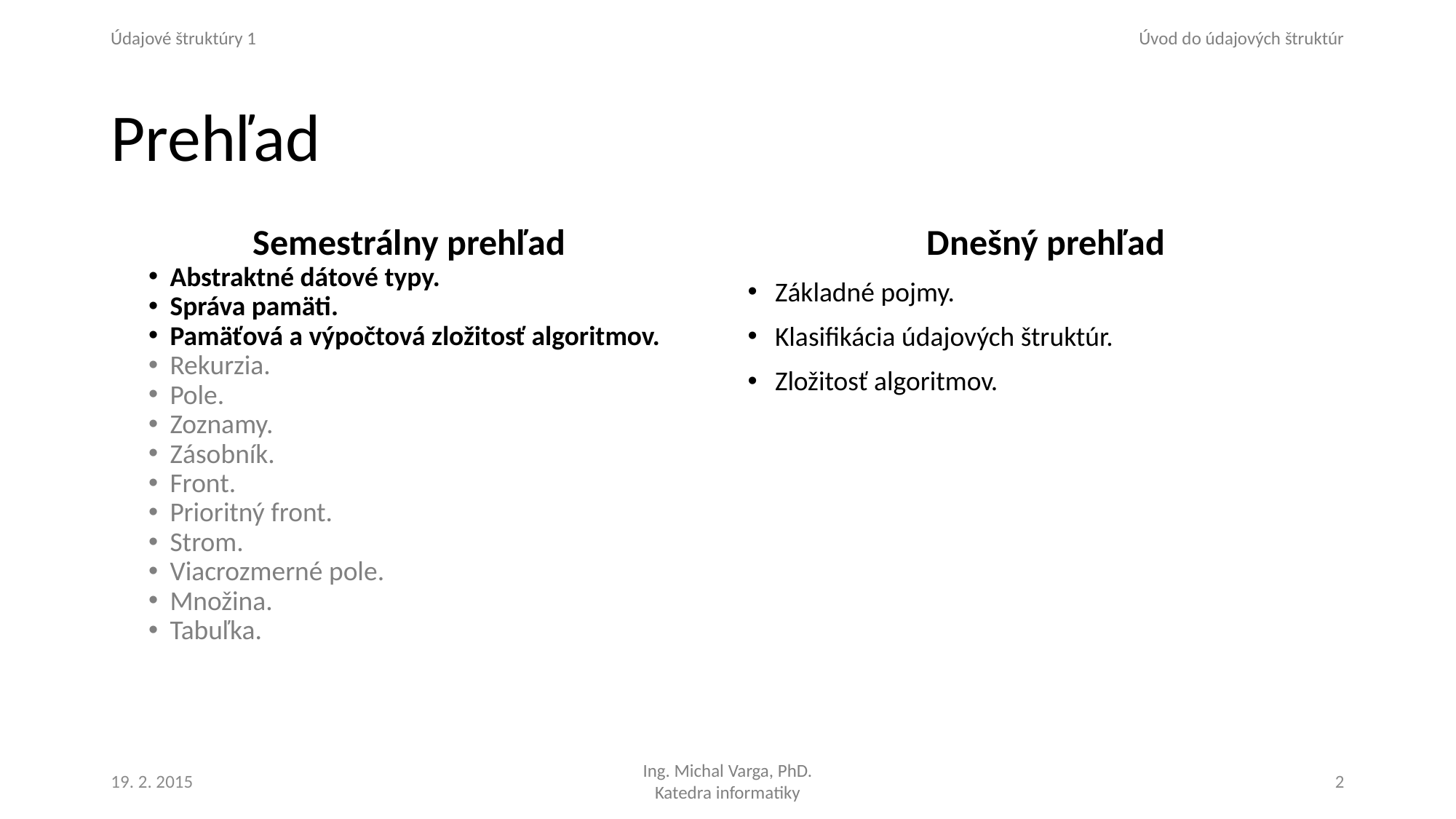

# Prehľad
Semestrálny prehľad
Abstraktné dátové typy.
Správa pamäti.
Pamäťová a výpočtová zložitosť algoritmov.
Rekurzia.
Pole.
Zoznamy.
Zásobník.
Front.
Prioritný front.
Strom.
Viacrozmerné pole.
Množina.
Tabuľka.

Dnešný prehľad
Základné pojmy.
Klasifikácia údajových štruktúr.
Zložitosť algoritmov.
19. 2. 2015
2